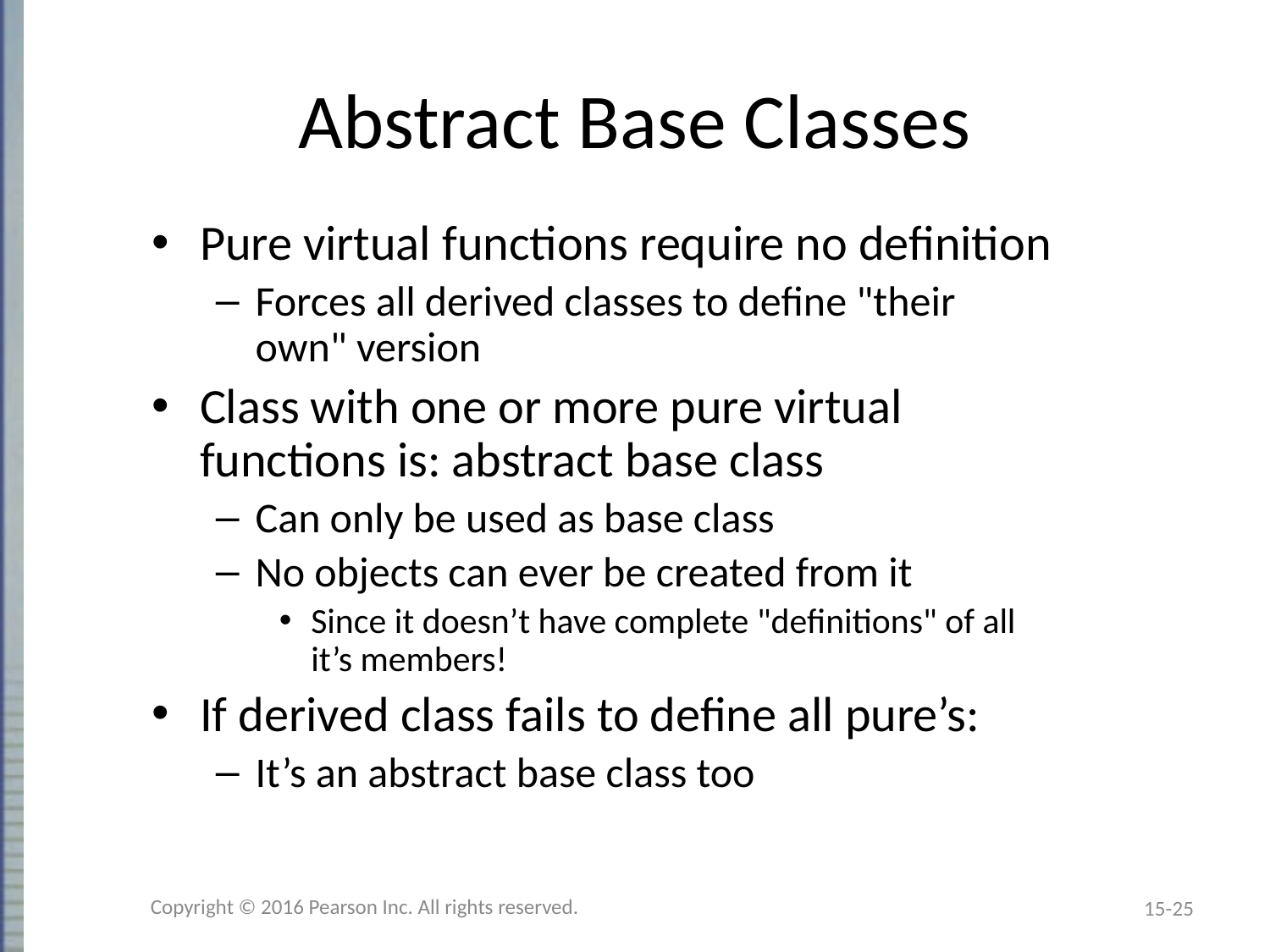

# Abstract Base Classes
Pure virtual functions require no definition
Forces all derived classes to define "their
own" version
Class with one or more pure virtual
functions is: abstract base class
Can only be used as base class
No objects can ever be created from it
Since it doesn’t have complete "definitions" of all
it’s members!
If derived class fails to define all pure’s:
It’s an abstract base class too
Copyright © 2016 Pearson Inc. All rights reserved.
15-25